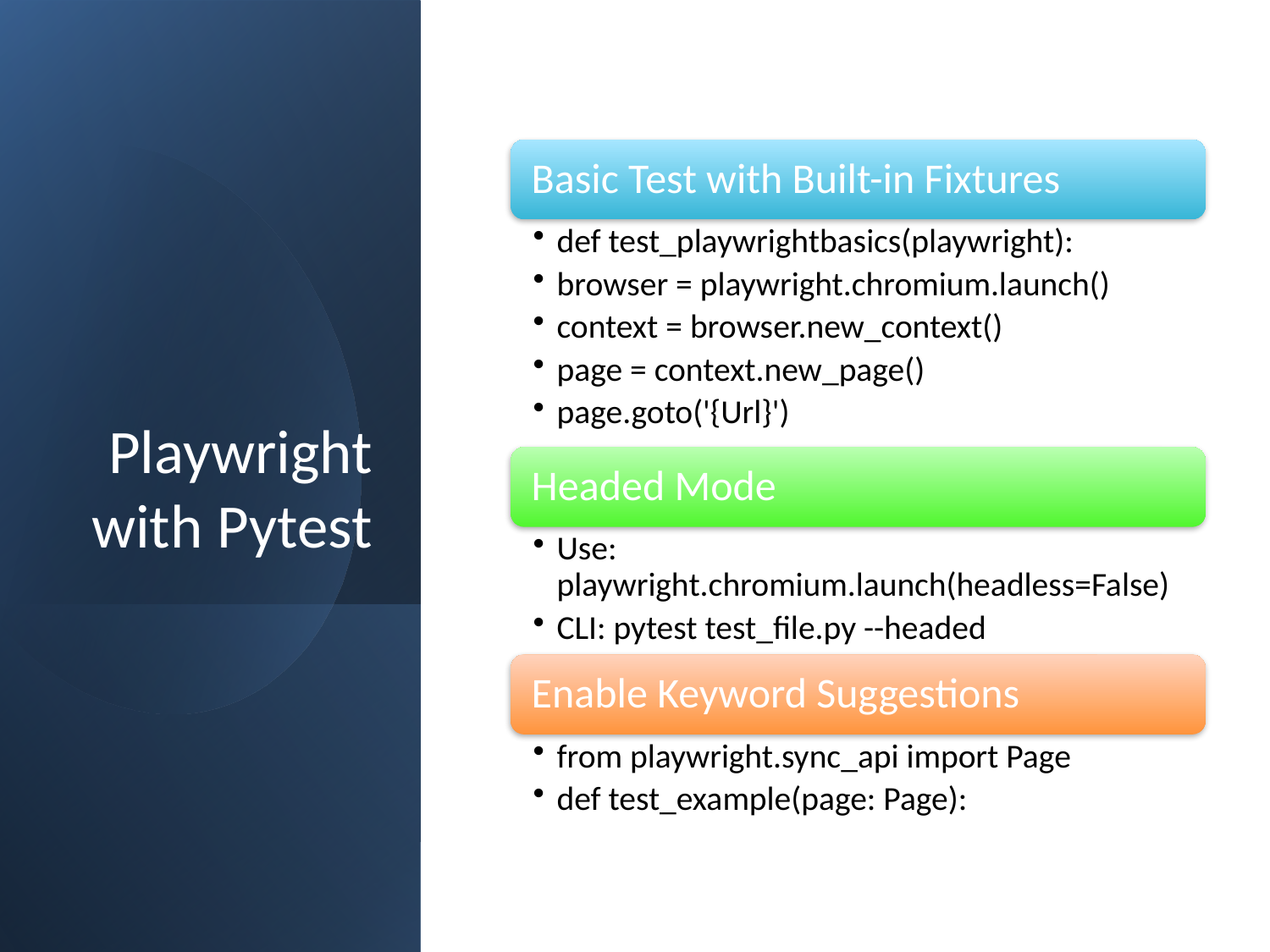

Basic Test with Built-in Fixtures
def test_playwrightbasics(playwright):
browser = playwright.chromium.launch()
context = browser.new_context()
page = context.new_page()
page.goto('{Url}')
Headed Mode
Use: playwright.chromium.launch(headless=False)
CLI: pytest test_file.py --headed
Enable Keyword Suggestions
from playwright.sync_api import Page
def test_example(page: Page):

# Playwright with Pytest